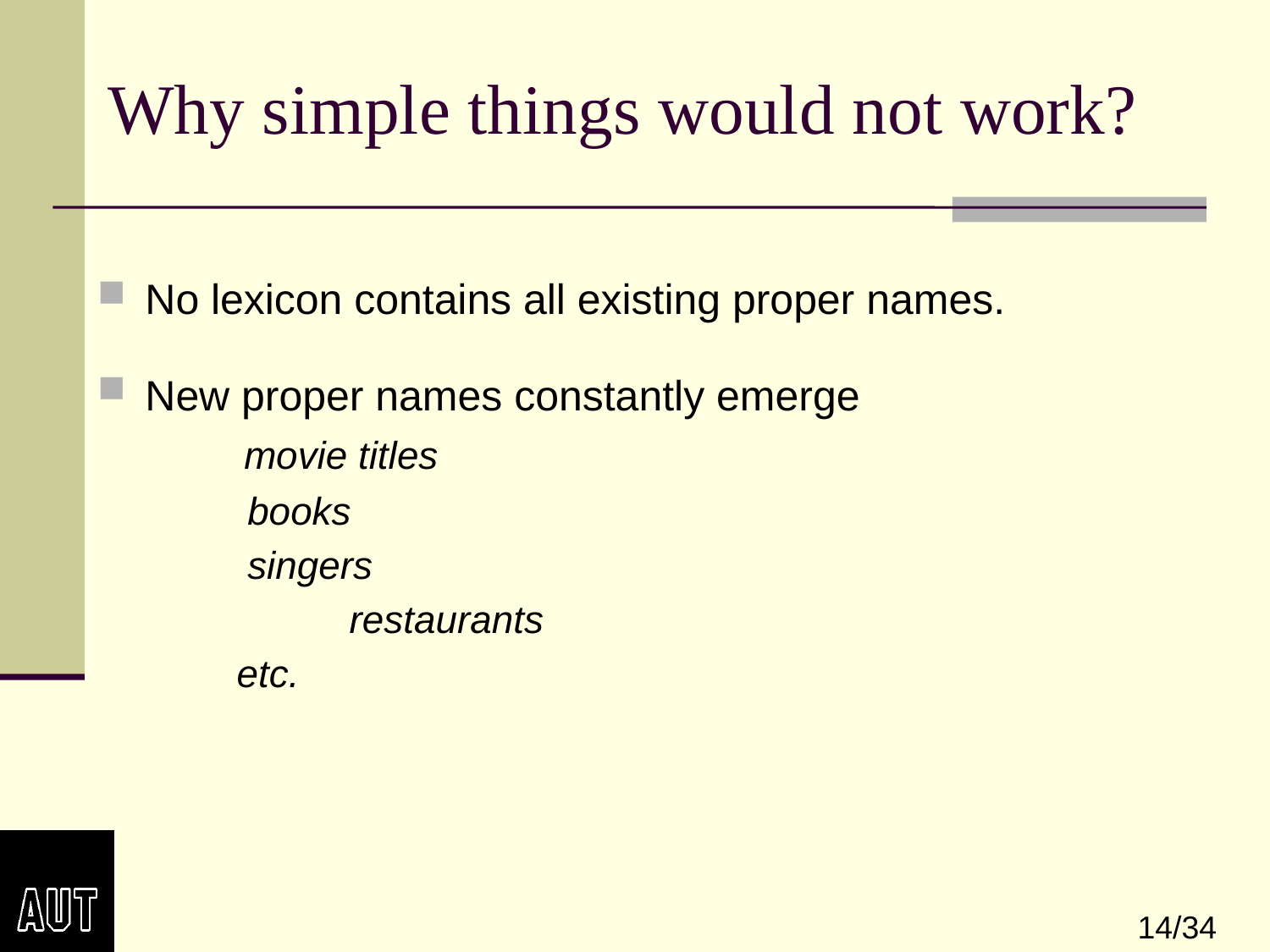

# Why simple things would not work?

No lexicon contains all existing proper names.

New proper names constantly emerge
       movie titles
        books
        singers
		  restaurants
       etc.